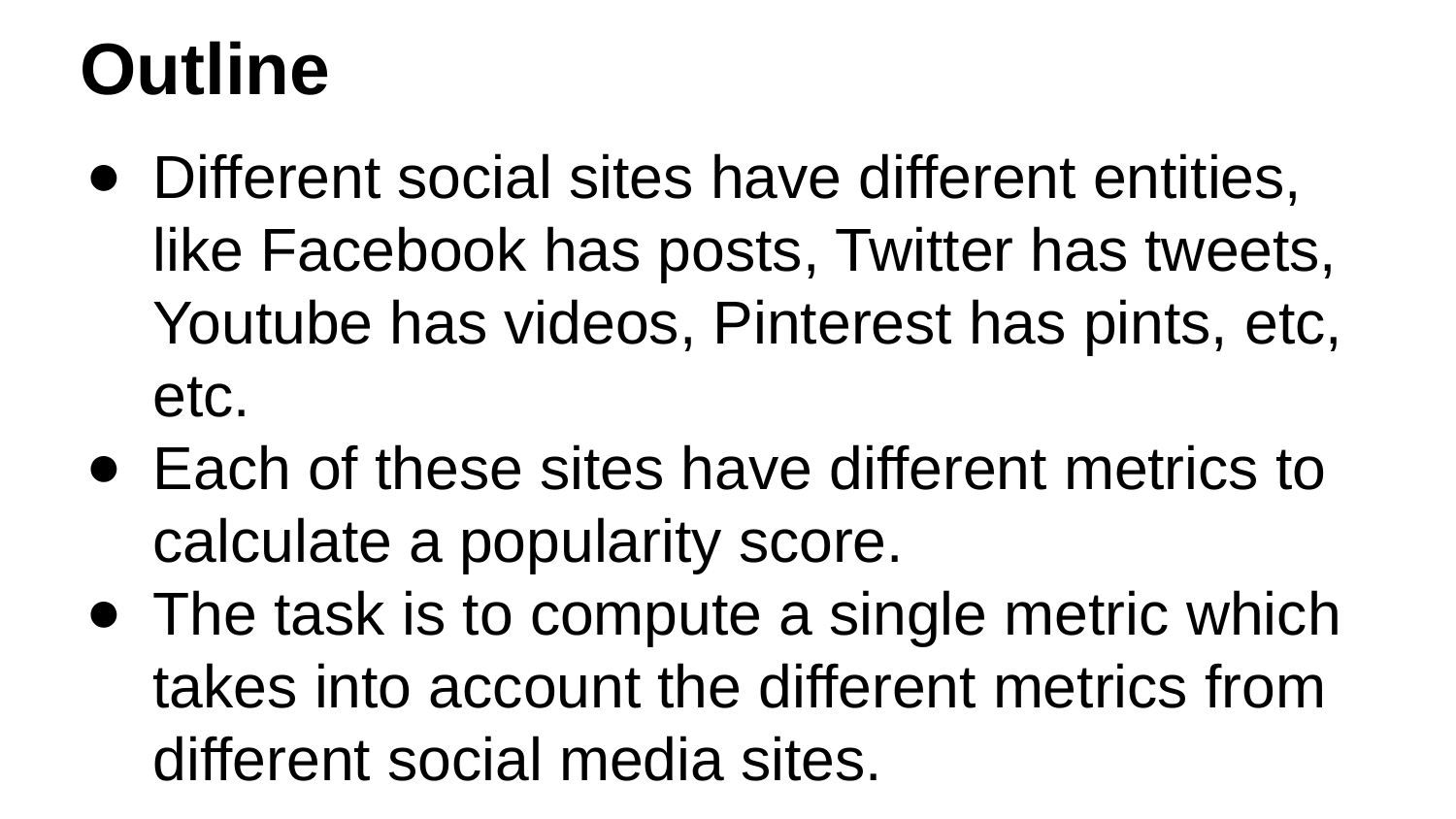

# Outline
Different social sites have different entities, like Facebook has posts, Twitter has tweets, Youtube has videos, Pinterest has pints, etc, etc.
Each of these sites have different metrics to calculate a popularity score.
The task is to compute a single metric which takes into account the different metrics from different social media sites.